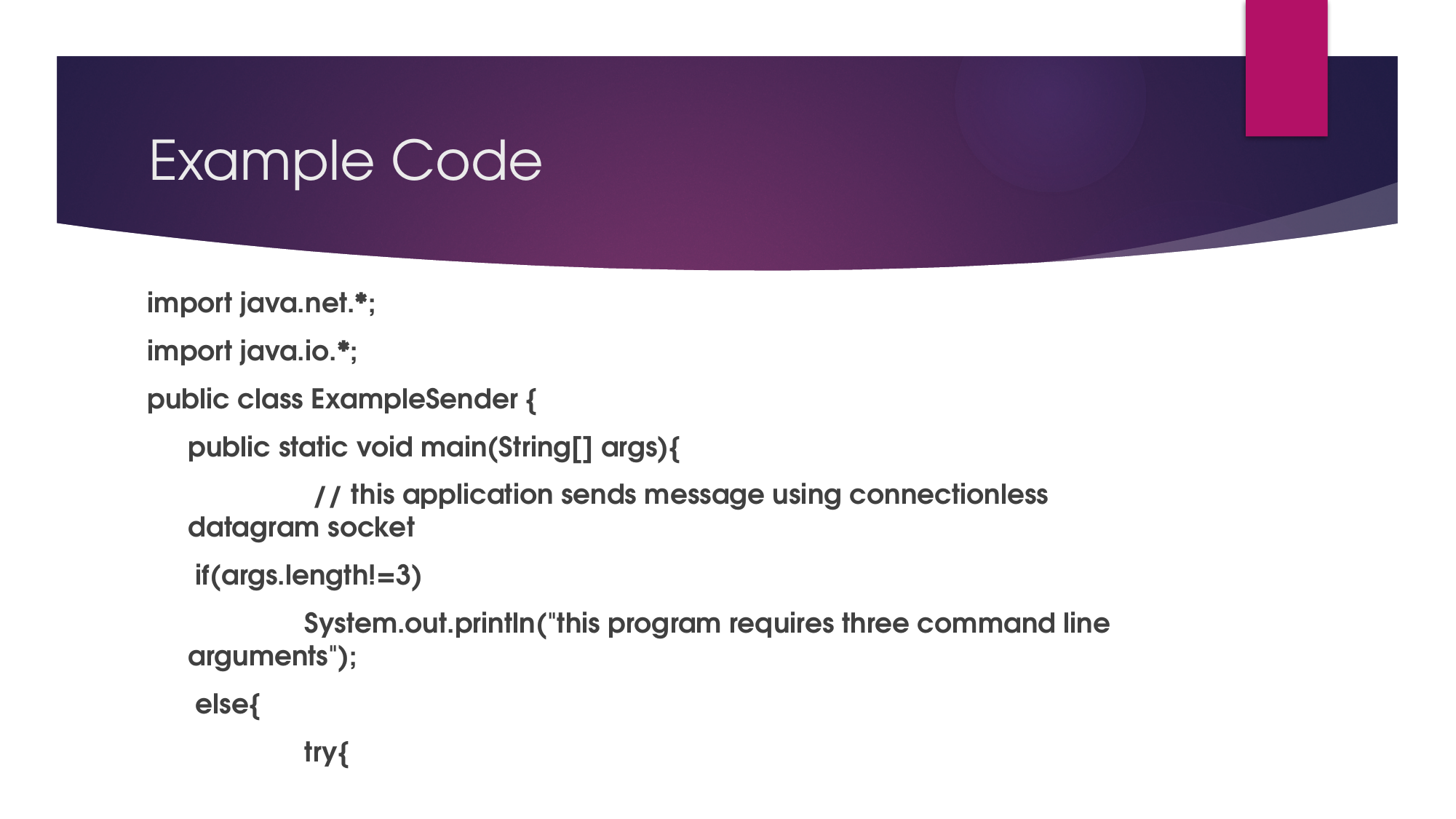

# Example Code
import java.net.*;
import java.io.*;
public class ExampleSender {
	public static void main(String[] args){
		  // this application sends message using connectionless datagram socket
	 if(args.length!=3)
		 System.out.println("this program requires three command line arguments");
	 else{
		 try{